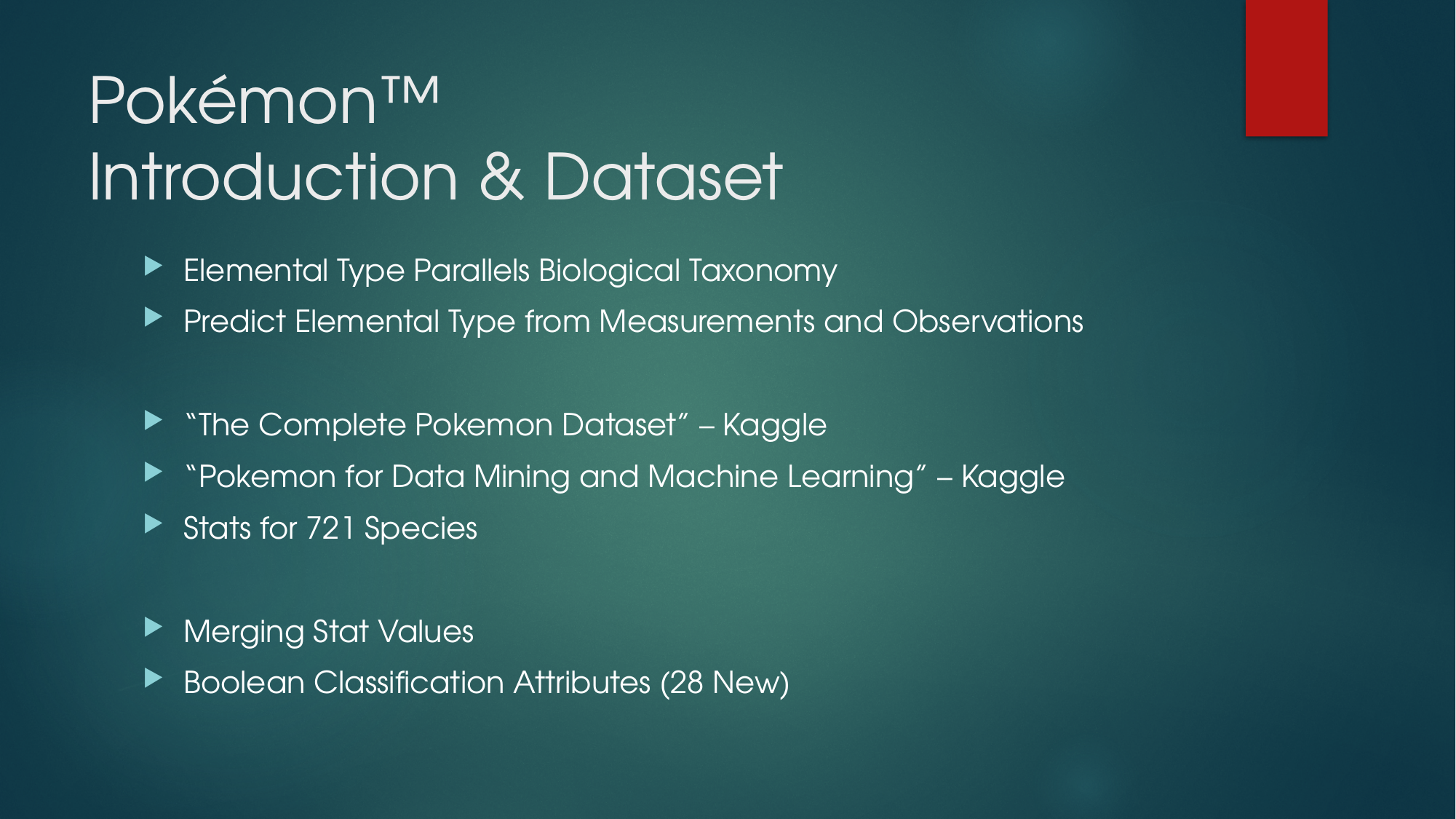

# Pokémon™ Introduction & Dataset
Elemental Type Parallels Biological Taxonomy
Predict Elemental Type from Measurements and Observations

“The Complete Pokemon Dataset” – Kaggle
“Pokemon for Data Mining and Machine Learning” – Kaggle
Stats for 721 Species

Merging Stat Values
Boolean Classification Attributes (28 New)